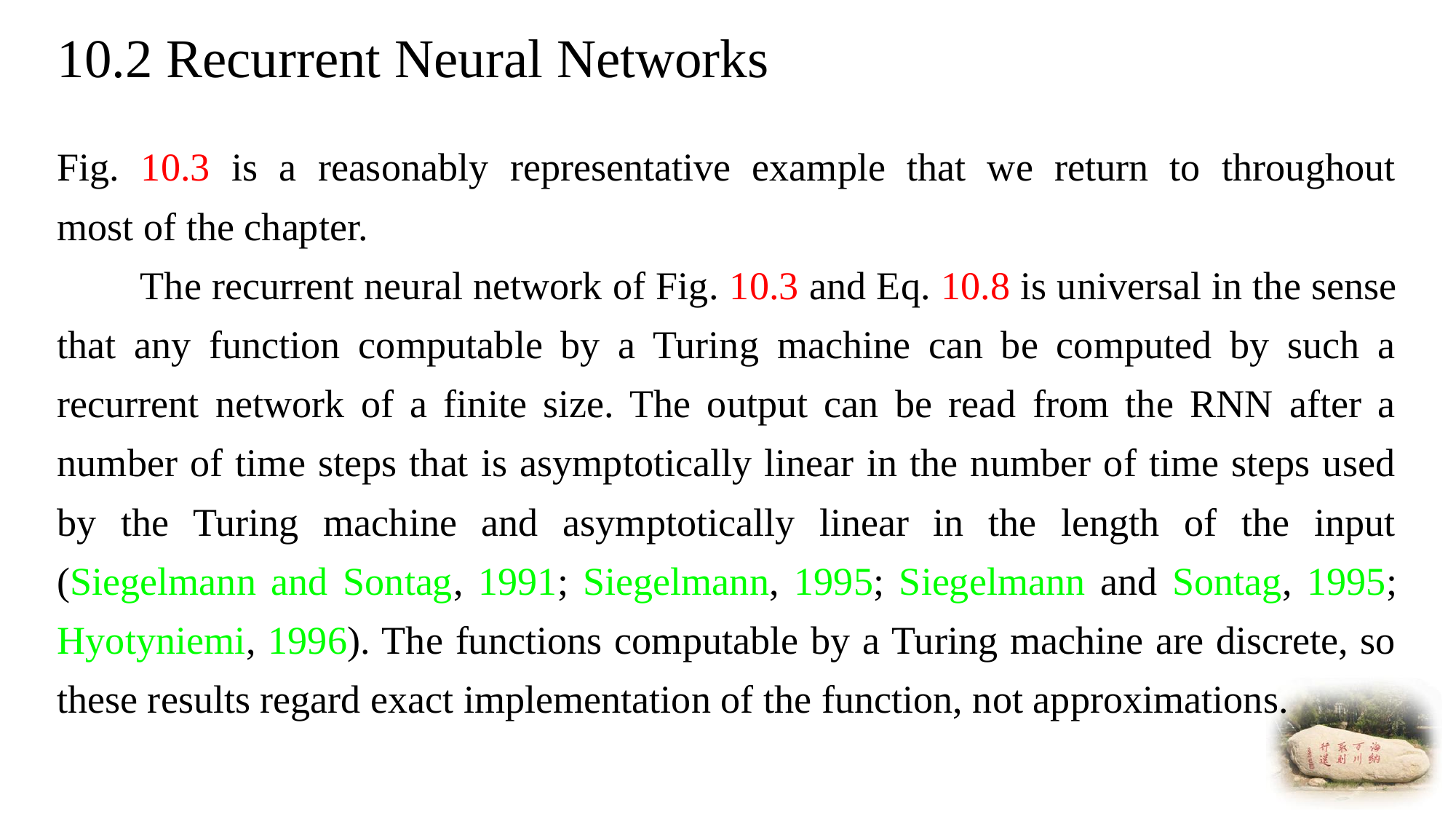

# 10.2 Recurrent Neural Networks
Fig. 10.3 is a reasonably representative example that we return to throughout
most of the chapter.
        The recurrent neural network of Fig. 10.3 and Eq. 10.8 is universal in the sense that any function computable by a Turing machine can be computed by such a recurrent network of a finite size. The output can be read from the RNN after a number of time steps that is asymptotically linear in the number of time steps used by the Turing machine and asymptotically linear in the length of the input (Siegelmann and Sontag, 1991; Siegelmann, 1995; Siegelmann and Sontag, 1995; Hyotyniemi, 1996). The functions computable by a Turing machine are discrete, so these results regard exact implementation of the function, not approximations.